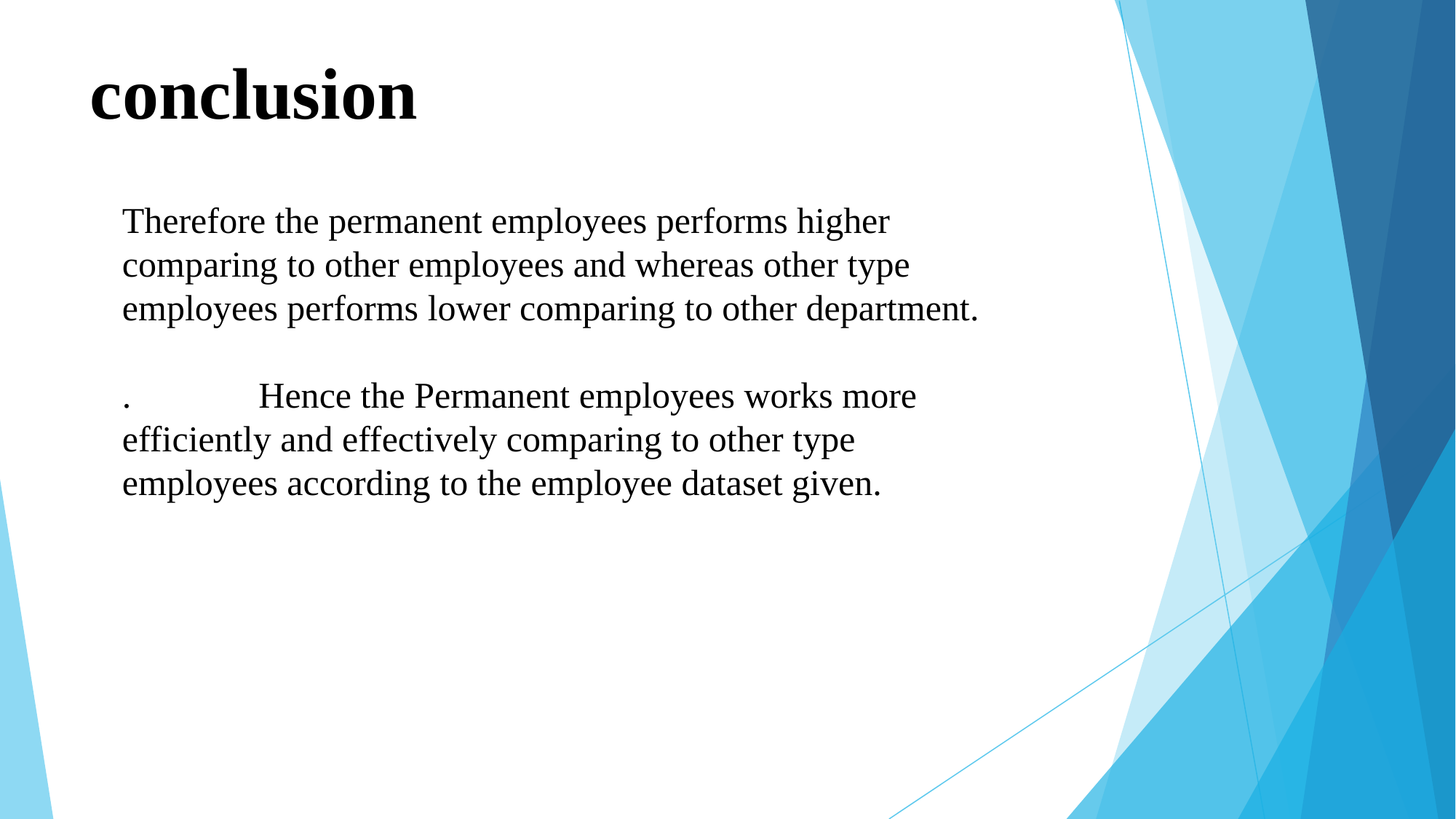

# conclusion
Therefore the permanent employees performs higher comparing to other employees and whereas other type employees performs lower comparing to other department.
.              Hence the Permanent employees works more efficiently and effectively comparing to other type employees according to the employee dataset given.